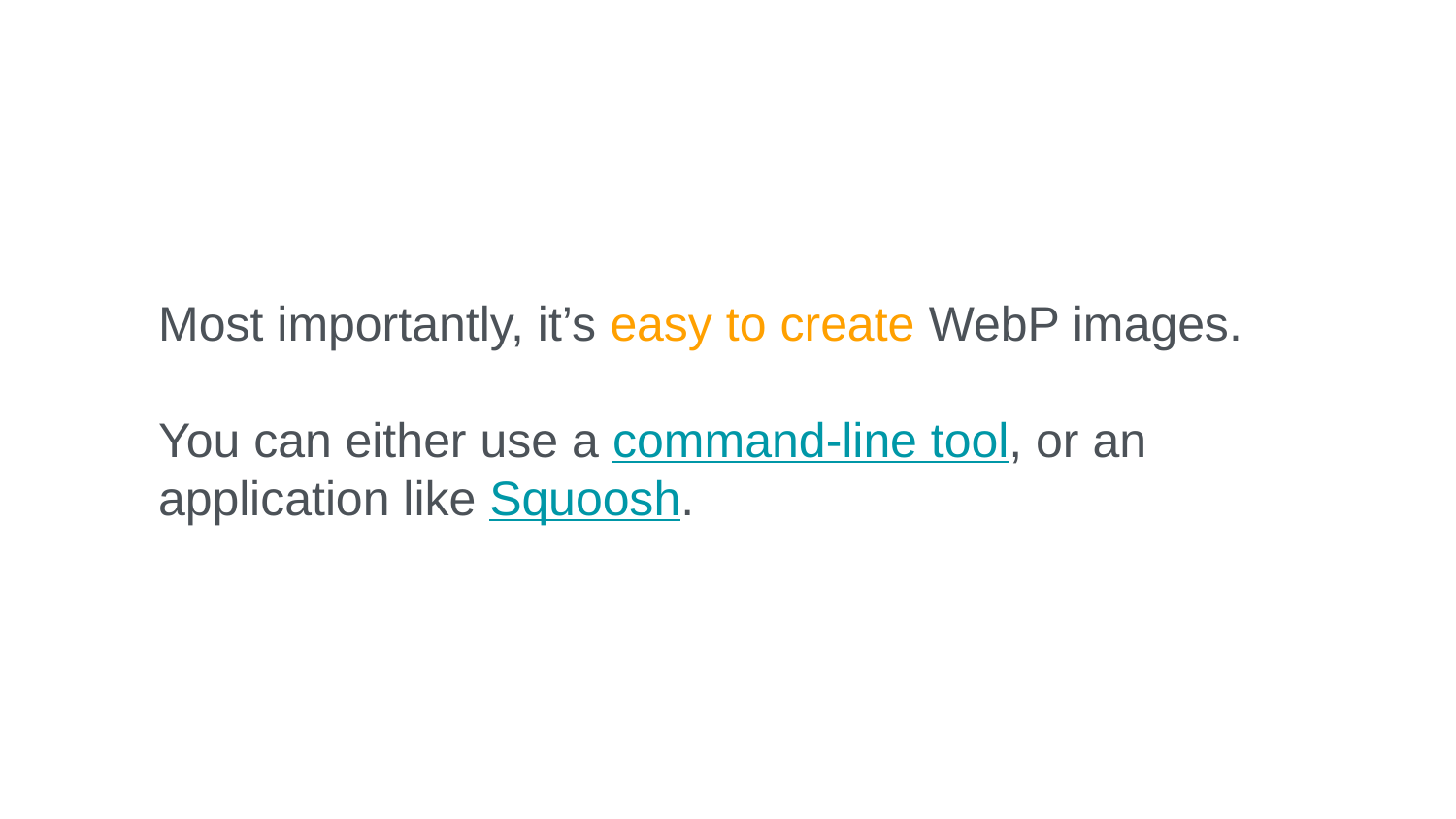

Most importantly, it’s easy to create WebP images.

You can either use a command-line tool, or an application like Squoosh.